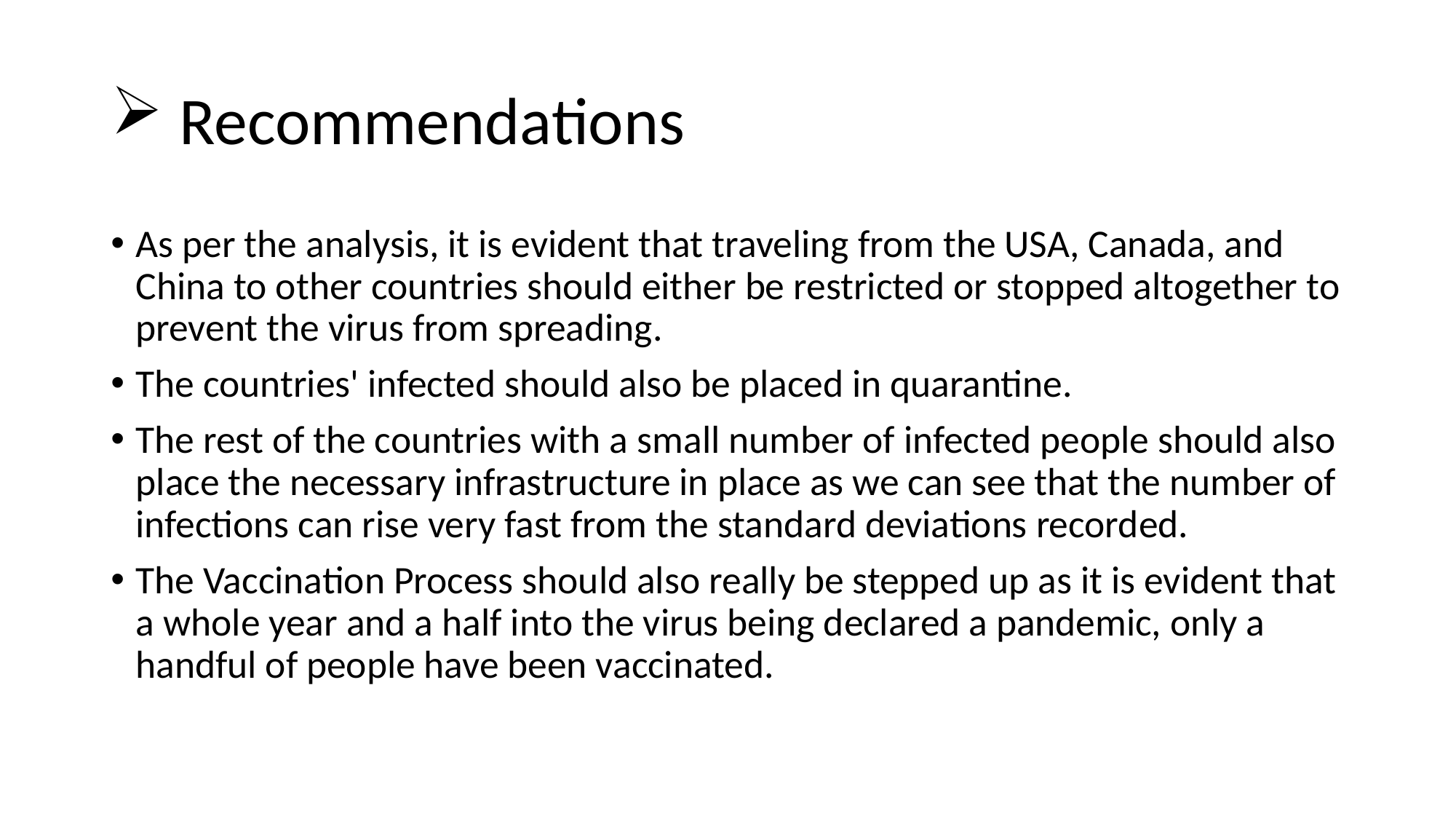

# Recommendations
As per the analysis, it is evident that traveling from the USA, Canada, and China to other countries should either be restricted or stopped altogether to prevent the virus from spreading.
The countries' infected should also be placed in quarantine.
The rest of the countries with a small number of infected people should also place the necessary infrastructure in place as we can see that the number of infections can rise very fast from the standard deviations recorded.
The Vaccination Process should also really be stepped up as it is evident that a whole year and a half into the virus being declared a pandemic, only a handful of people have been vaccinated.